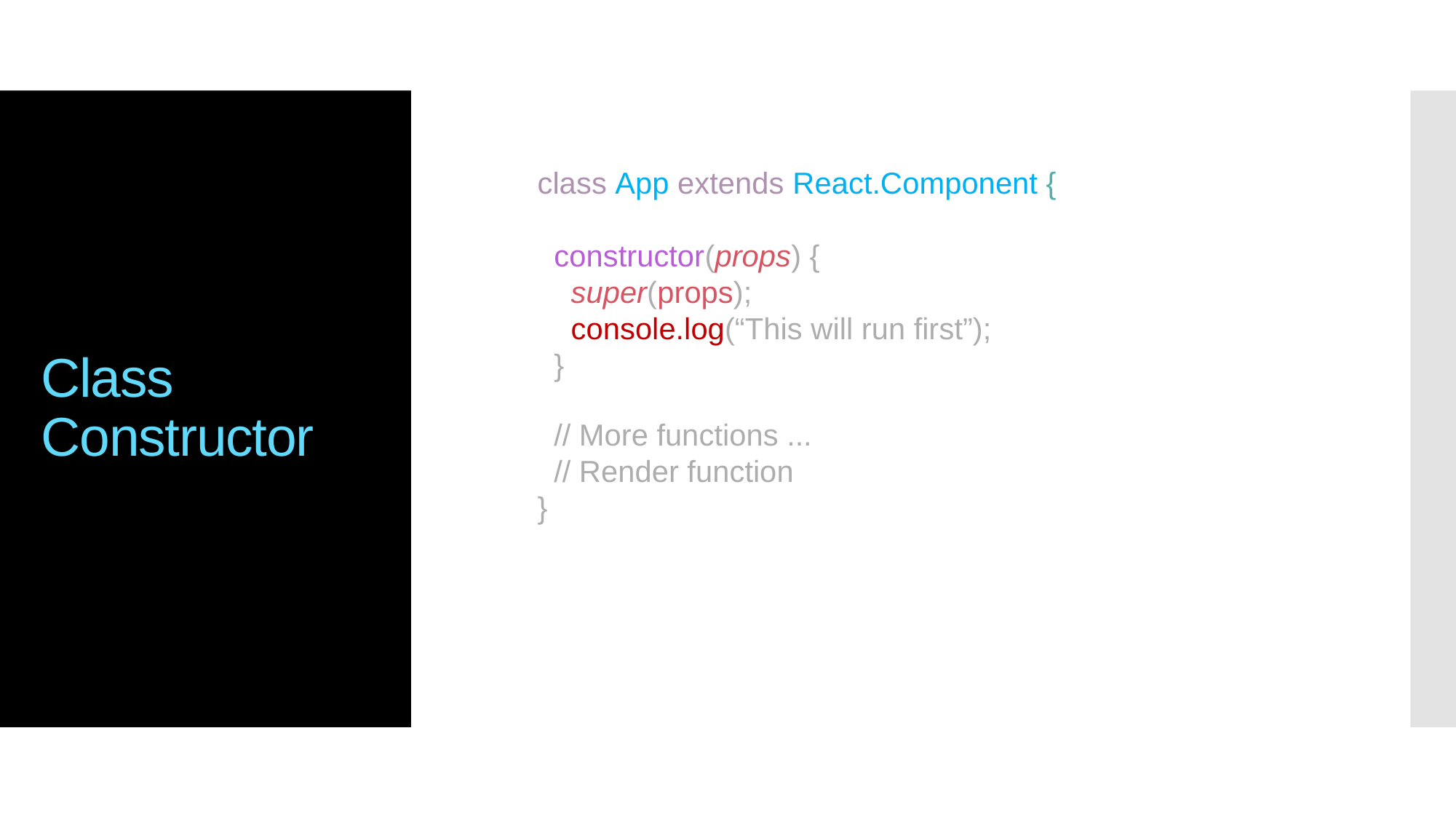

# Class Constructor
class App extends React.Component {

  constructor(props) {
    super(props);
    console.log(“This will run first”);
  }

  // More functions ...
  // Render function
}